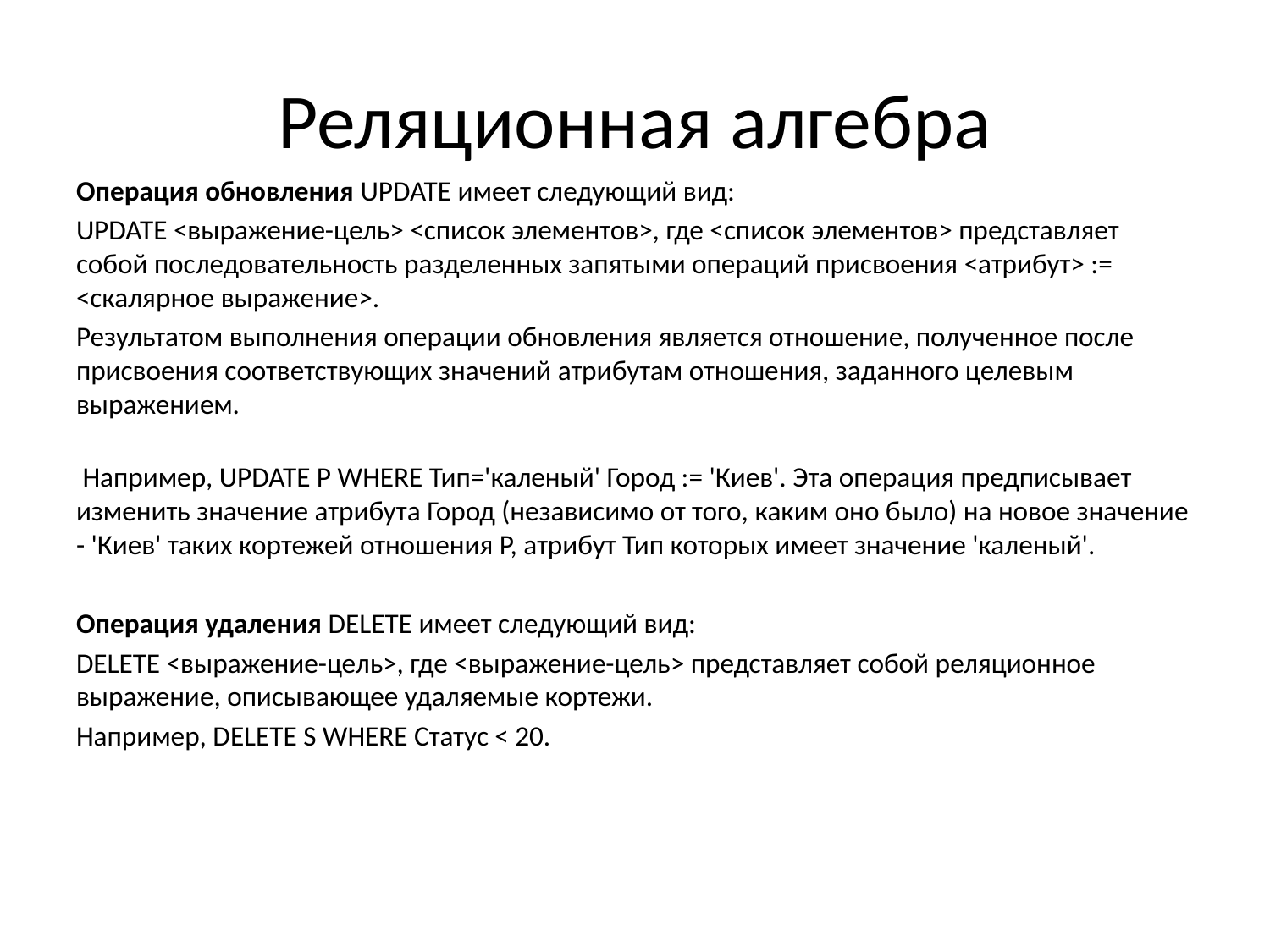

# Реляционная алгебра
Операция обновления UPDATE имеет следующий вид:
UPDATE <выражение-цель> <список элементов>, где <список элементов> представляет собой последовательность разделенных запятыми операций присвоения <атрибут> := <скалярное выражение>.
Результатом выполнения операции обновления является отношение, полученное после присвоения соответствующих значений атрибутам отношения, заданного целевым выражением.
 Например, UPDATE P WHERE Тип='каленый' Город := 'Киев'. Эта операция предписывает изменить значение атрибута Город (независимо от того, каким оно было) на новое значение - 'Киев' таких кортежей отношения P, атрибут Тип которых имеет значение 'каленый'.

Операция удаления DELETE имеет следующий вид:
DELETE <выражение-цель>, где <выражение-цель> представляет собой реляционное выражение, описывающее удаляемые кортежи.
Например, DELETE S WHERE Статус < 20.